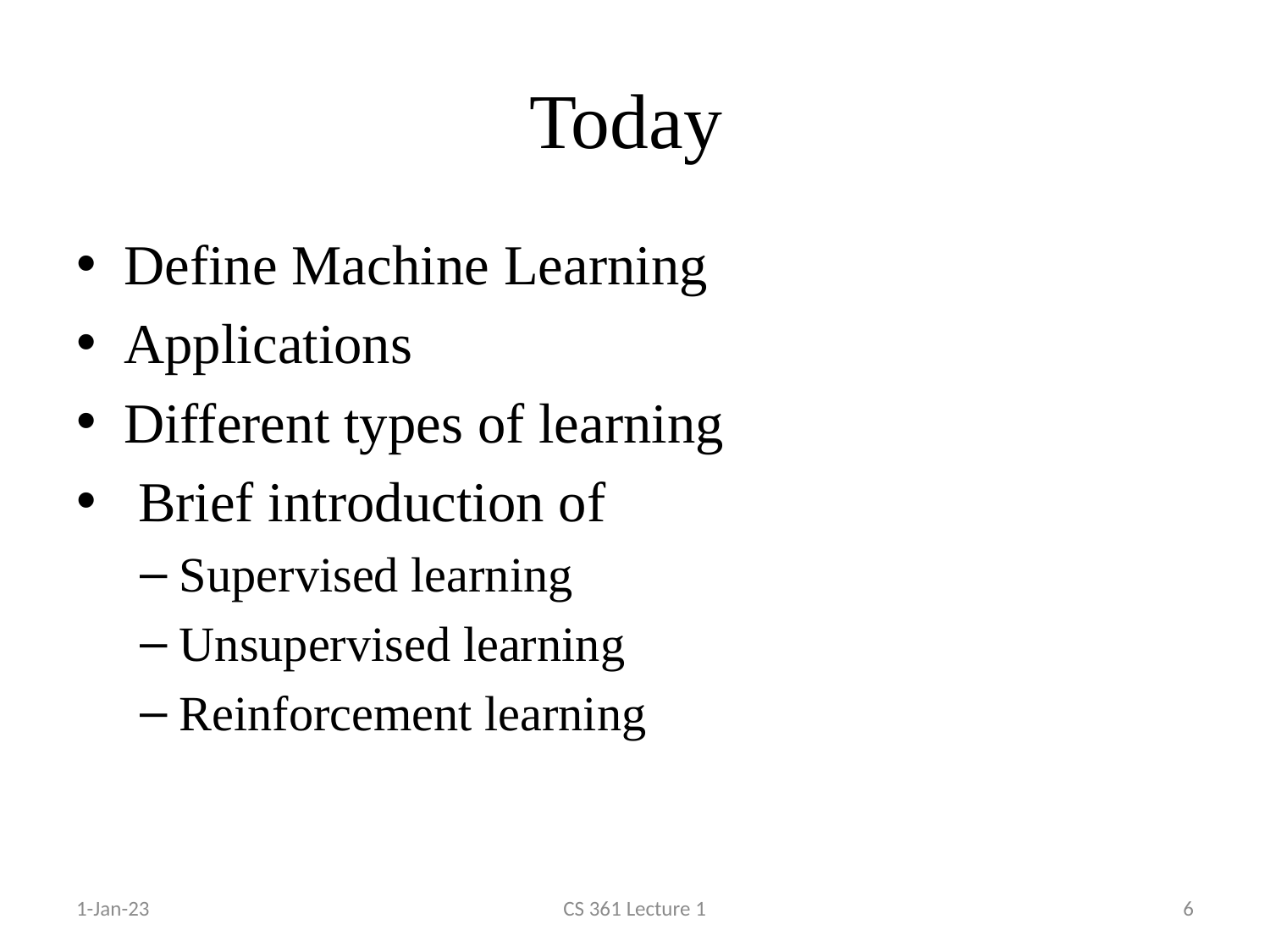

# Today
Define Machine Learning
Applications
Different types of learning
 Brief introduction of
Supervised learning
Unsupervised learning
Reinforcement learning
1-Jan-23
CS 361 Lecture 1
6